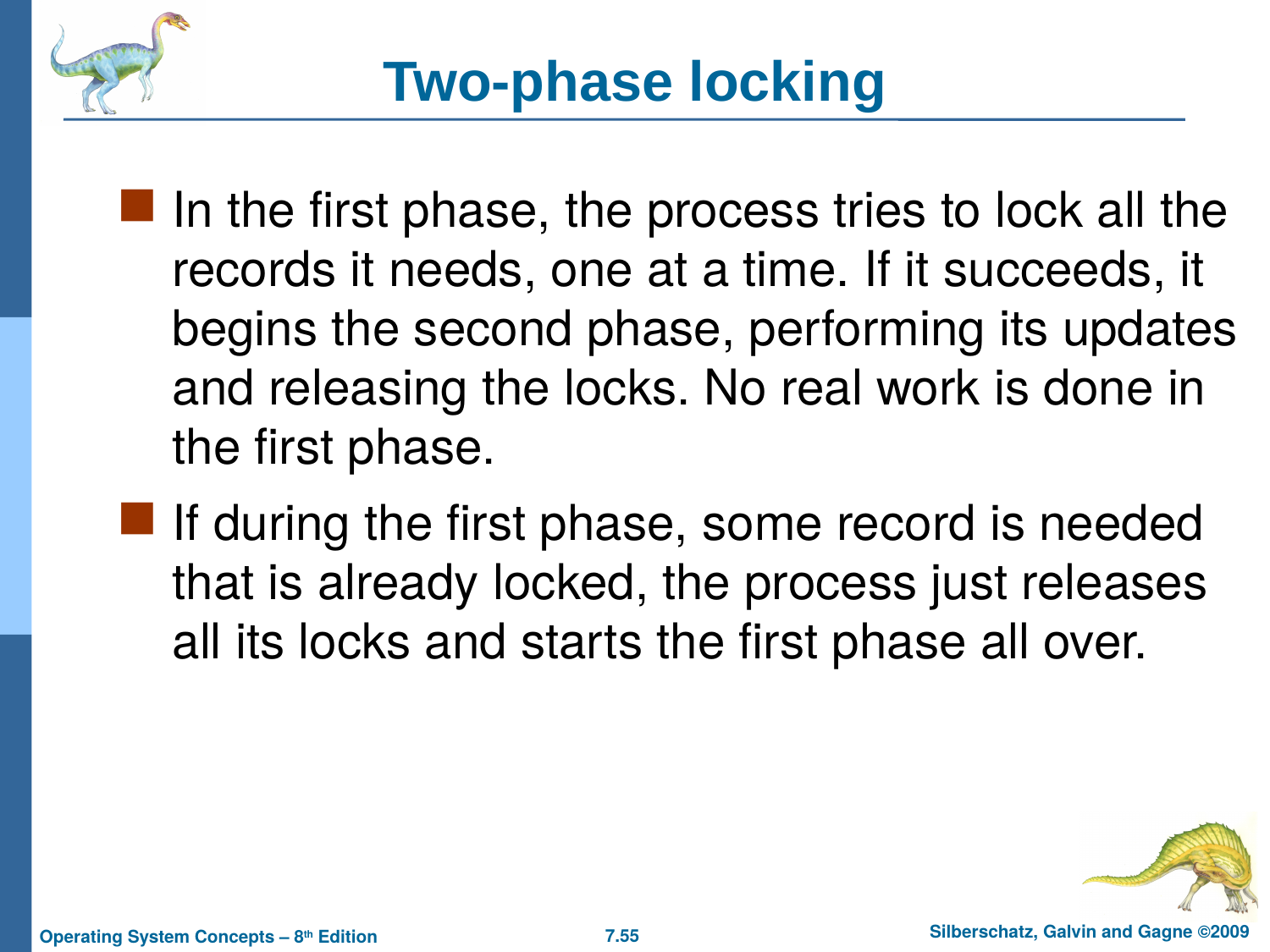

# Two-phase locking
In the first phase, the process tries to lock all the records it needs, one at a time. If it succeeds, it begins the second phase, performing its updates and releasing the locks. No real work is done in the first phase.
If during the first phase, some record is needed that is already locked, the process just releases all its locks and starts the first phase all over.